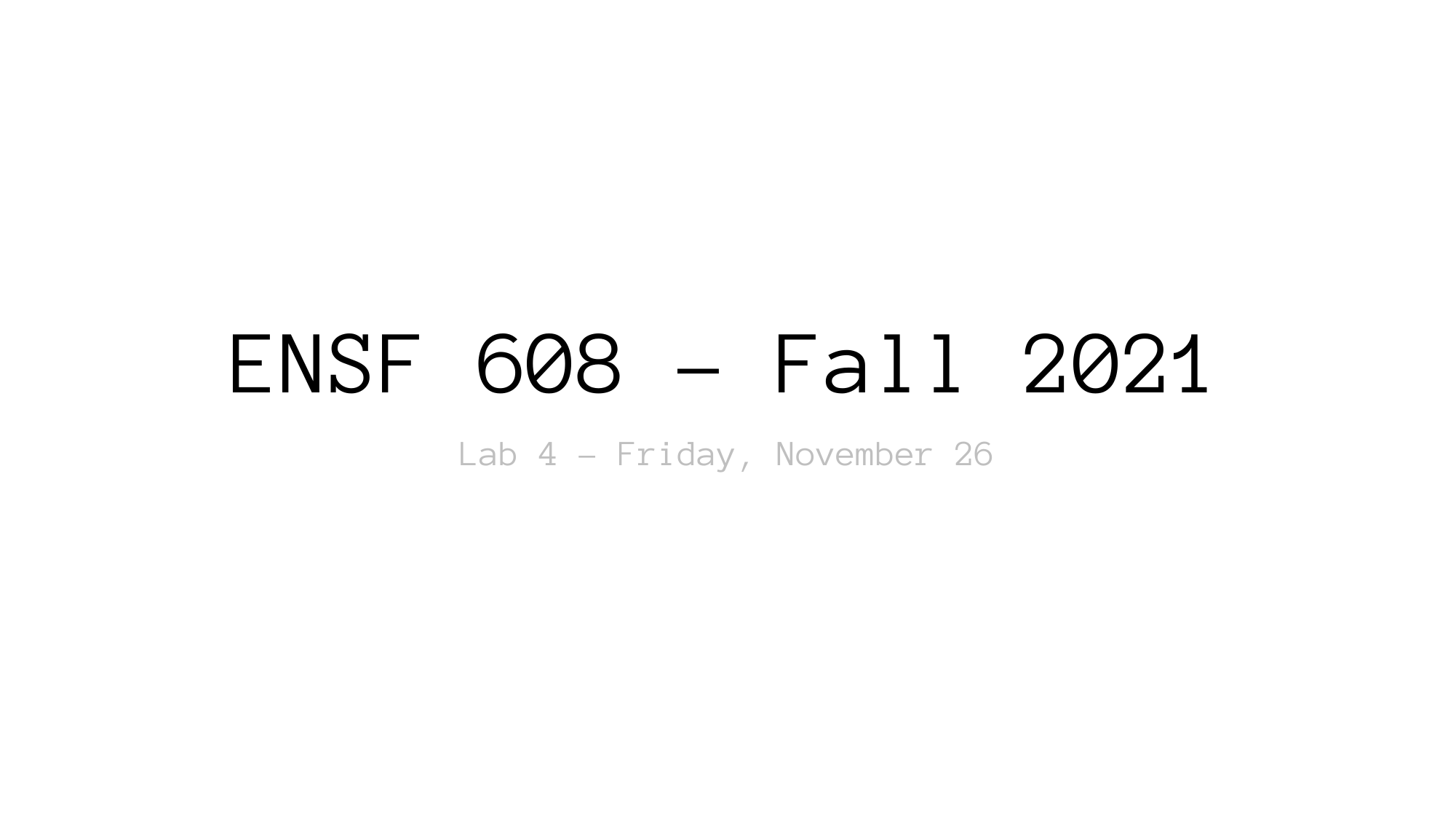

# ENSF 608 – Fall 2021
Lab 4 – Friday, November 26